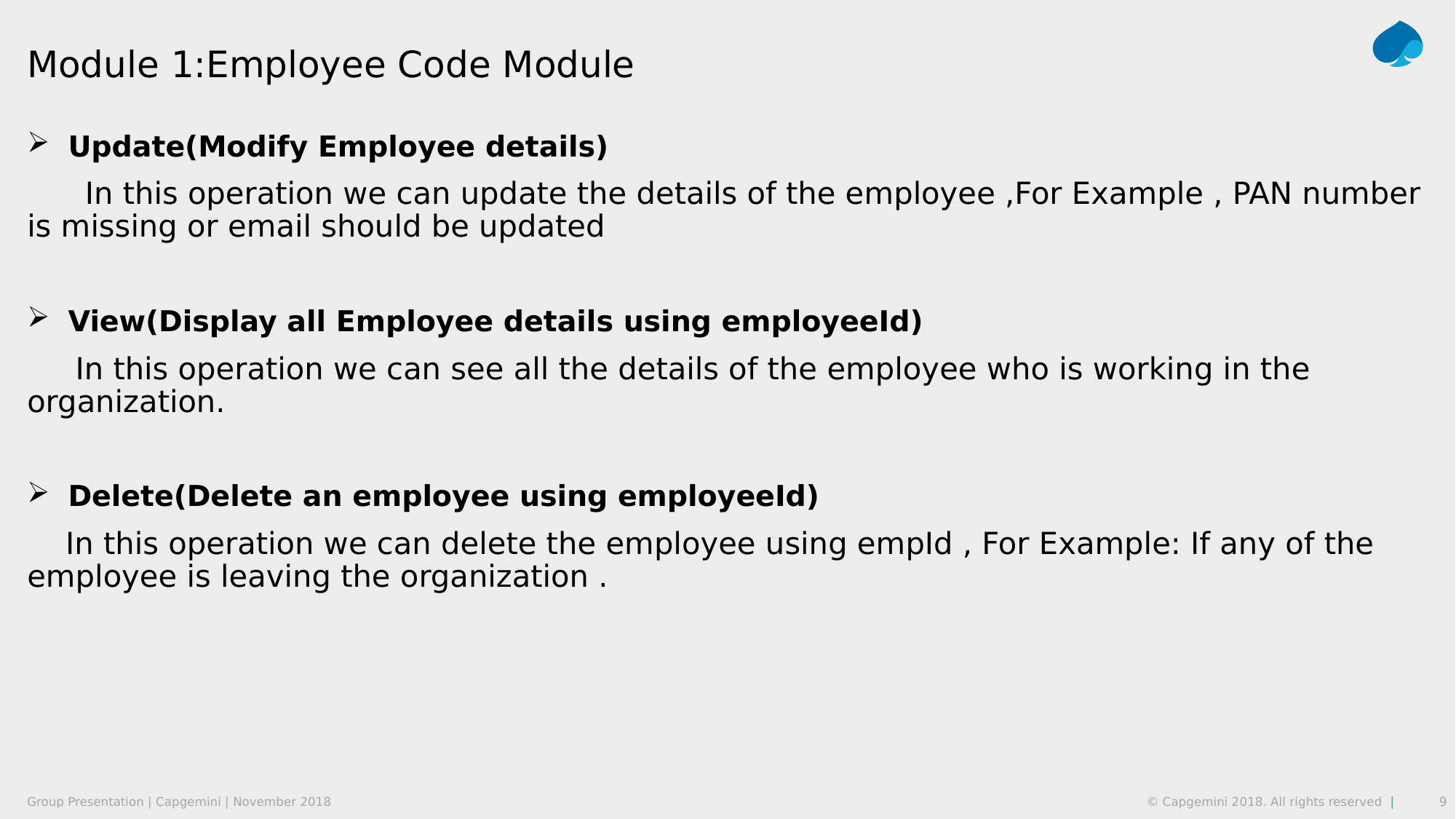

# Module 1:Employee Code Module
Update(Modify Employee details)
      In this operation we can update the details of the employee ,For Example , PAN number is missing or email should be updated

View(Display all Employee details using employeeId)
     In this operation we can see all the details of the employee who is working in the organization.

Delete(Delete an employee using employeeId)
    In this operation we can delete the employee using empId , For Example: If any of the employee is leaving the organization .